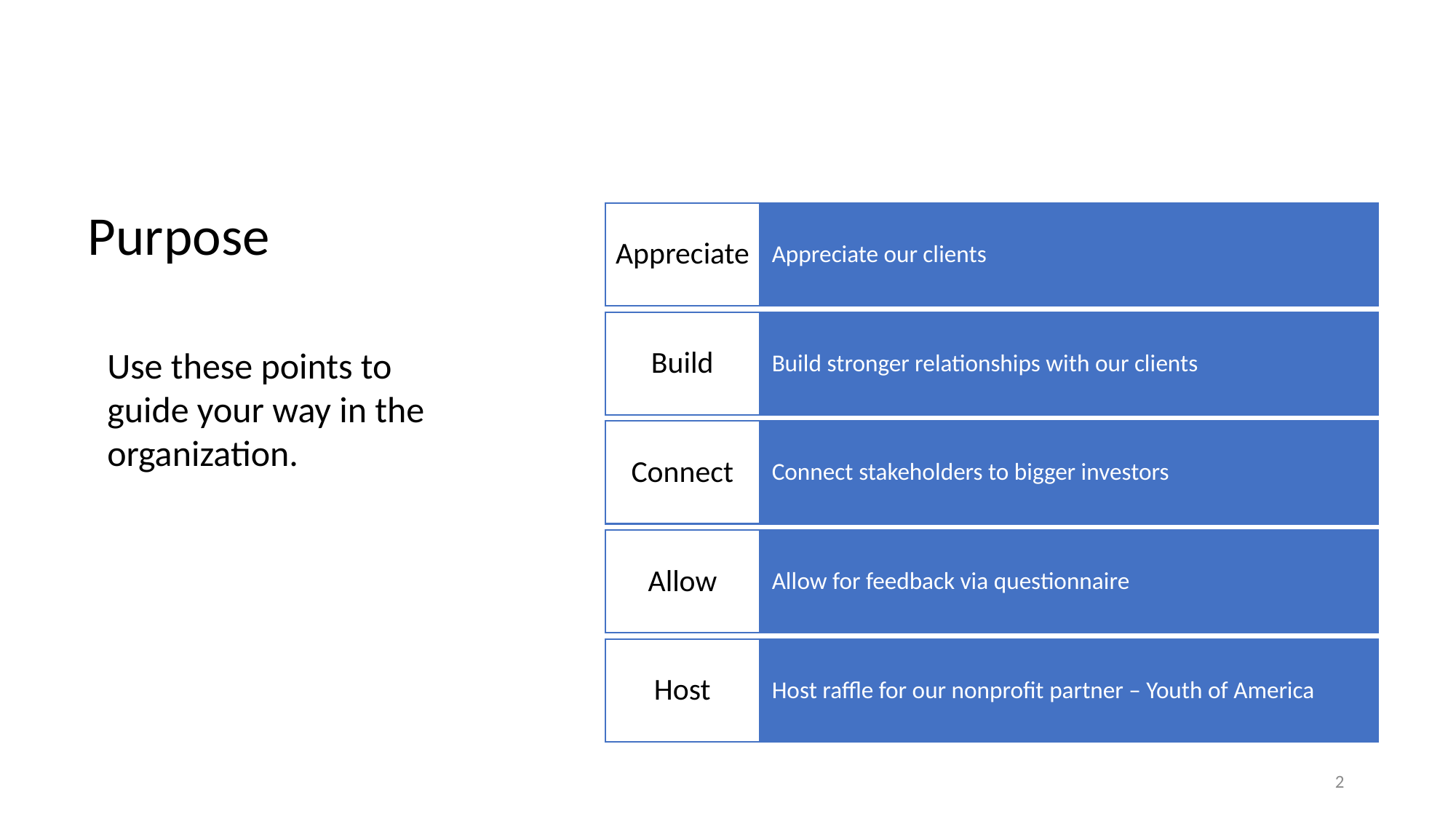

Appreciate our clients
Appreciate
Build stronger relationships with our clients
Build
Connect stakeholders to bigger investors
Connect
Allow for feedback via questionnaire
Allow
Host raffle for our nonprofit partner – Youth of America
Host
# Purpose
Use these points to guide your way in the organization.
2